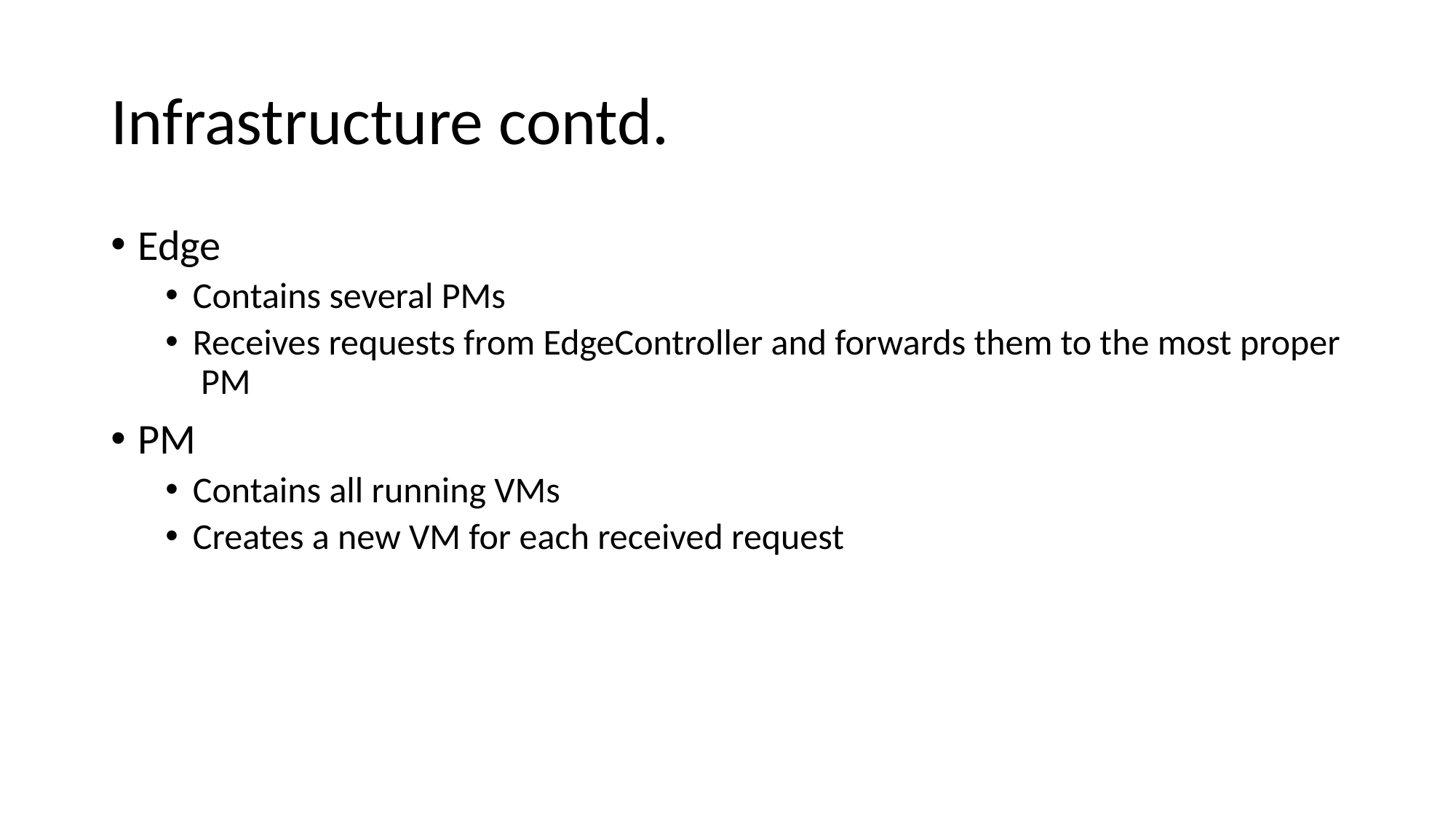

# Infrastructure contd.
Edge
Contains several PMs
Receives requests from EdgeController and forwards them to the most proper  PM
PM
Contains all running VMs
Creates a new VM for each received request